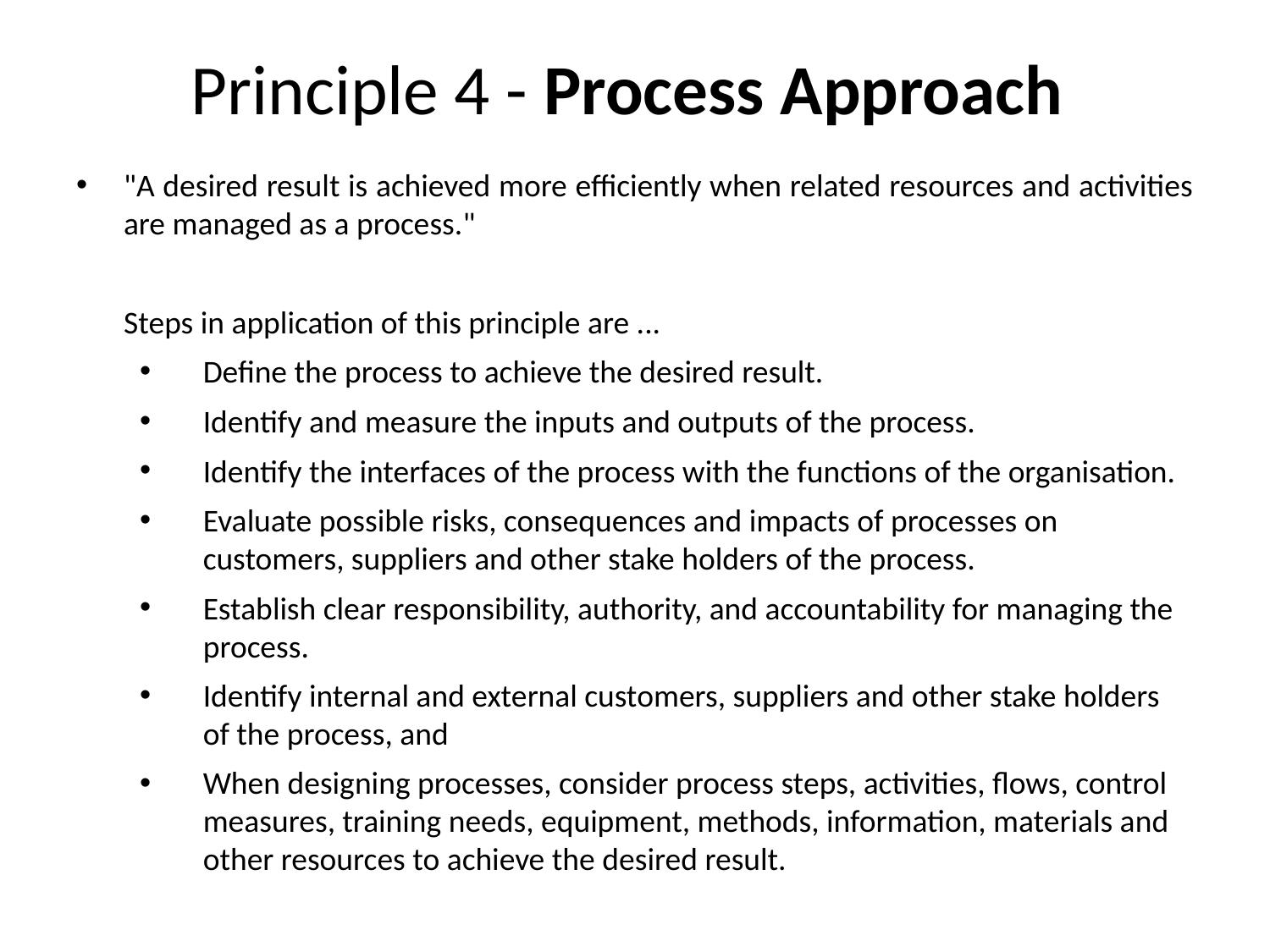

Principle 4 - Process Approach
"A desired result is achieved more efficiently when related resources and activities are managed as a process."

	Steps in application of this principle are ...
Define the process to achieve the desired result.
Identify and measure the inputs and outputs of the process.
Identify the interfaces of the process with the functions of the organisation.
Evaluate possible risks, consequences and impacts of processes on customers, suppliers and other stake holders of the process.
Establish clear responsibility, authority, and accountability for managing the process.
Identify internal and external customers, suppliers and other stake holders of the process, and
When designing processes, consider process steps, activities, flows, control measures, training needs, equipment, methods, information, materials and other resources to achieve the desired result.